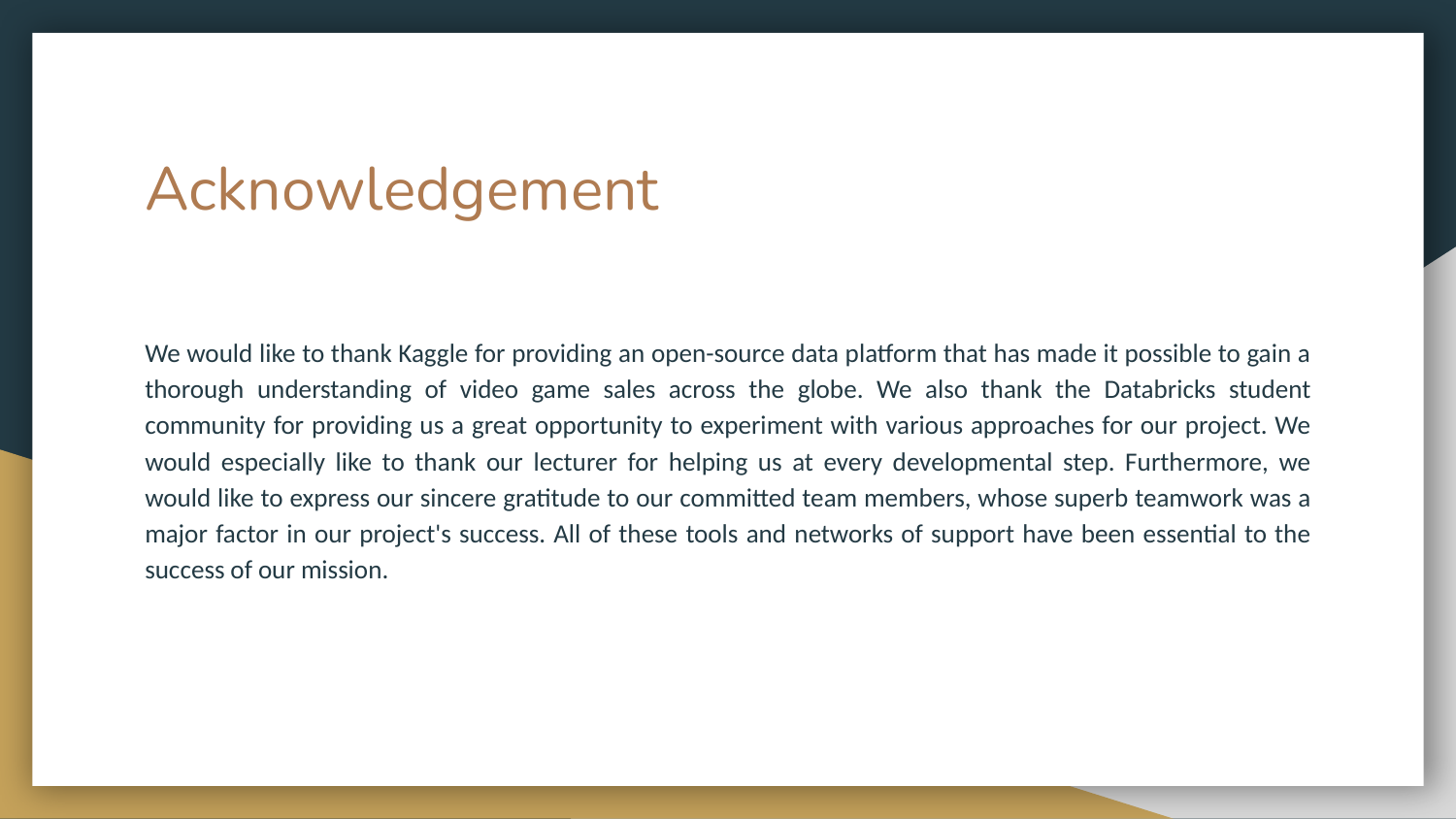

# Acknowledgement
We would like to thank Kaggle for providing an open-source data platform that has made it possible to gain a thorough understanding of video game sales across the globe. We also thank the Databricks student community for providing us a great opportunity to experiment with various approaches for our project. We would especially like to thank our lecturer for helping us at every developmental step. Furthermore, we would like to express our sincere gratitude to our committed team members, whose superb teamwork was a major factor in our project's success. All of these tools and networks of support have been essential to the success of our mission.